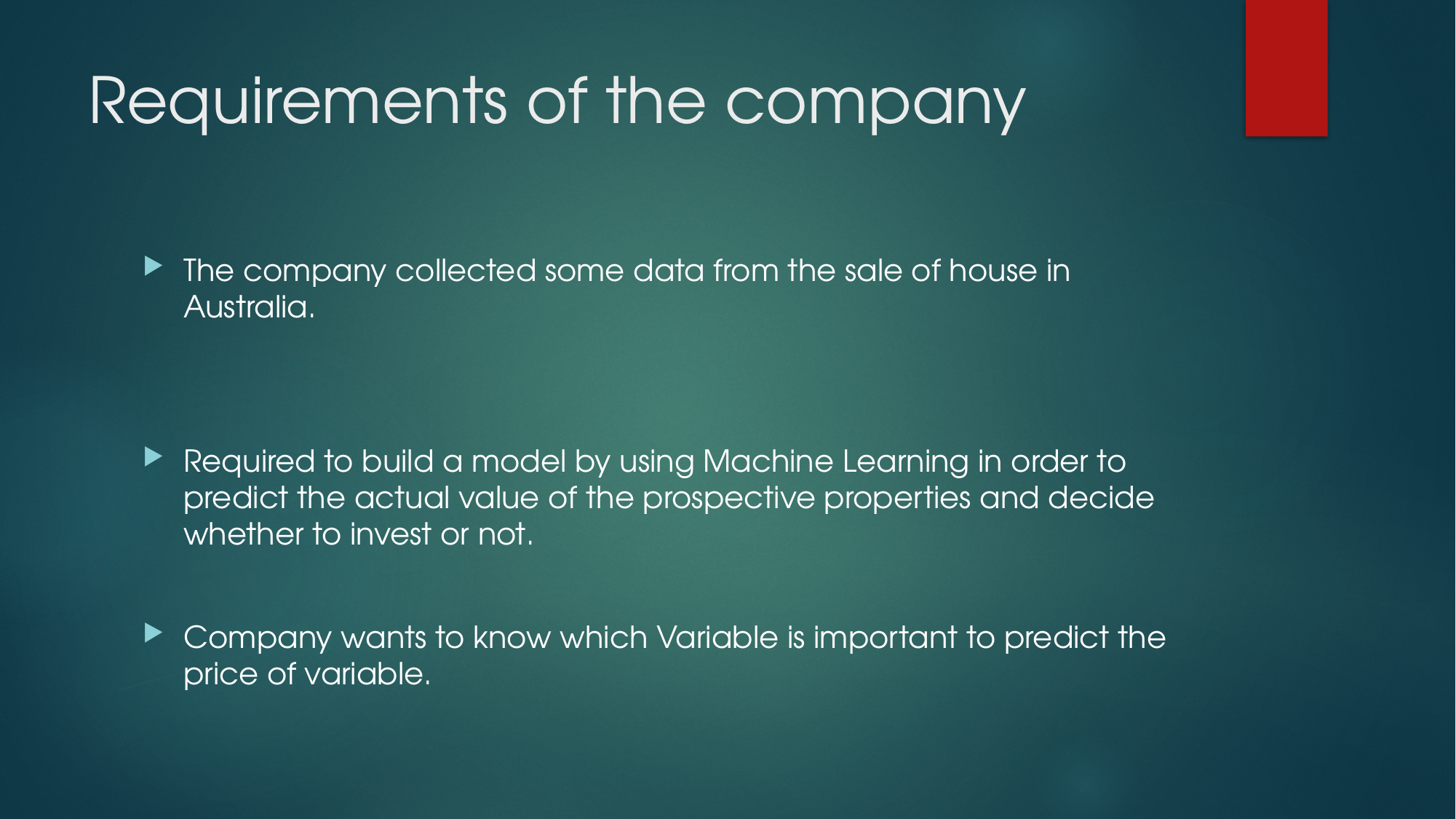

# Requirements of the company
The company collected some data from the sale of house in Australia.

Required to build a model by using Machine Learning in order to predict the actual value of the prospective properties and decide whether to invest or not.

Company wants to know which Variable is important to predict the price of variable.